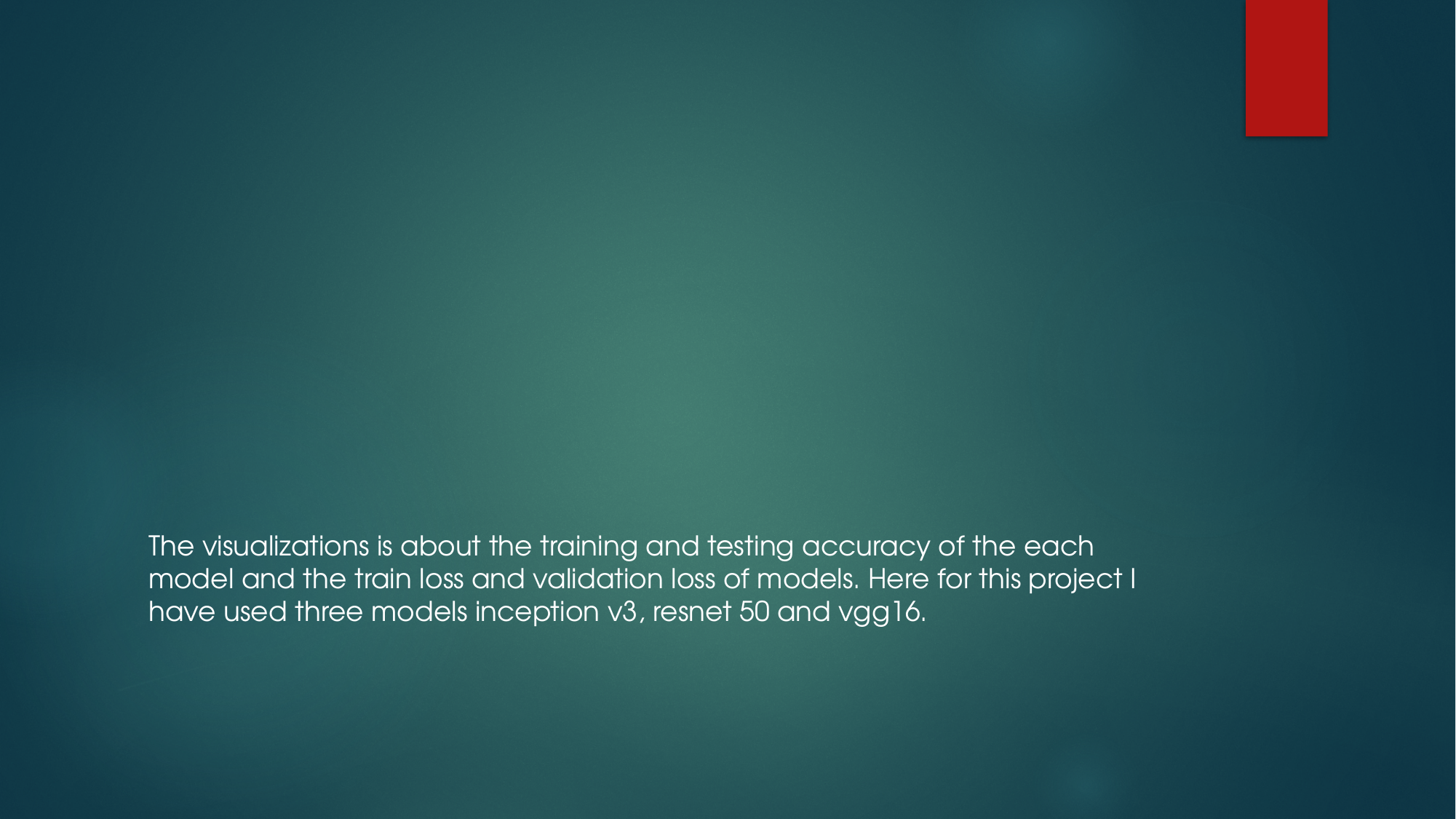

The visualizations is about the training and testing accuracy of the each model and the train loss and validation loss of models. Here for this project I have used three models inception v3, resnet 50 and vgg16.